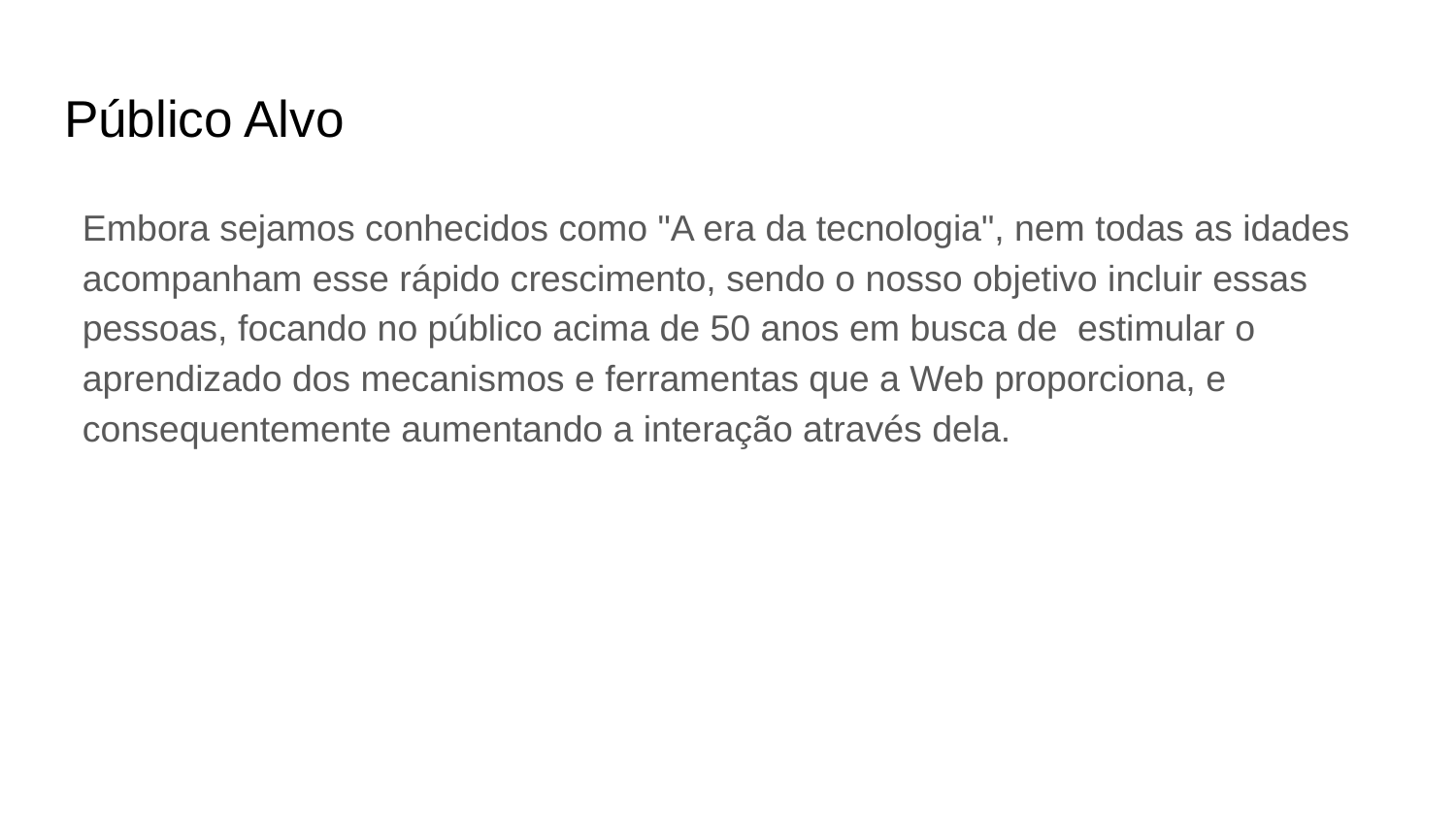

# Público Alvo
Embora sejamos conhecidos como "A era da tecnologia", nem todas as idades acompanham esse rápido crescimento, sendo o nosso objetivo incluir essas pessoas, focando no público acima de 50 anos em busca de  estimular o aprendizado dos mecanismos e ferramentas que a Web proporciona, e consequentemente aumentando a interação através dela.